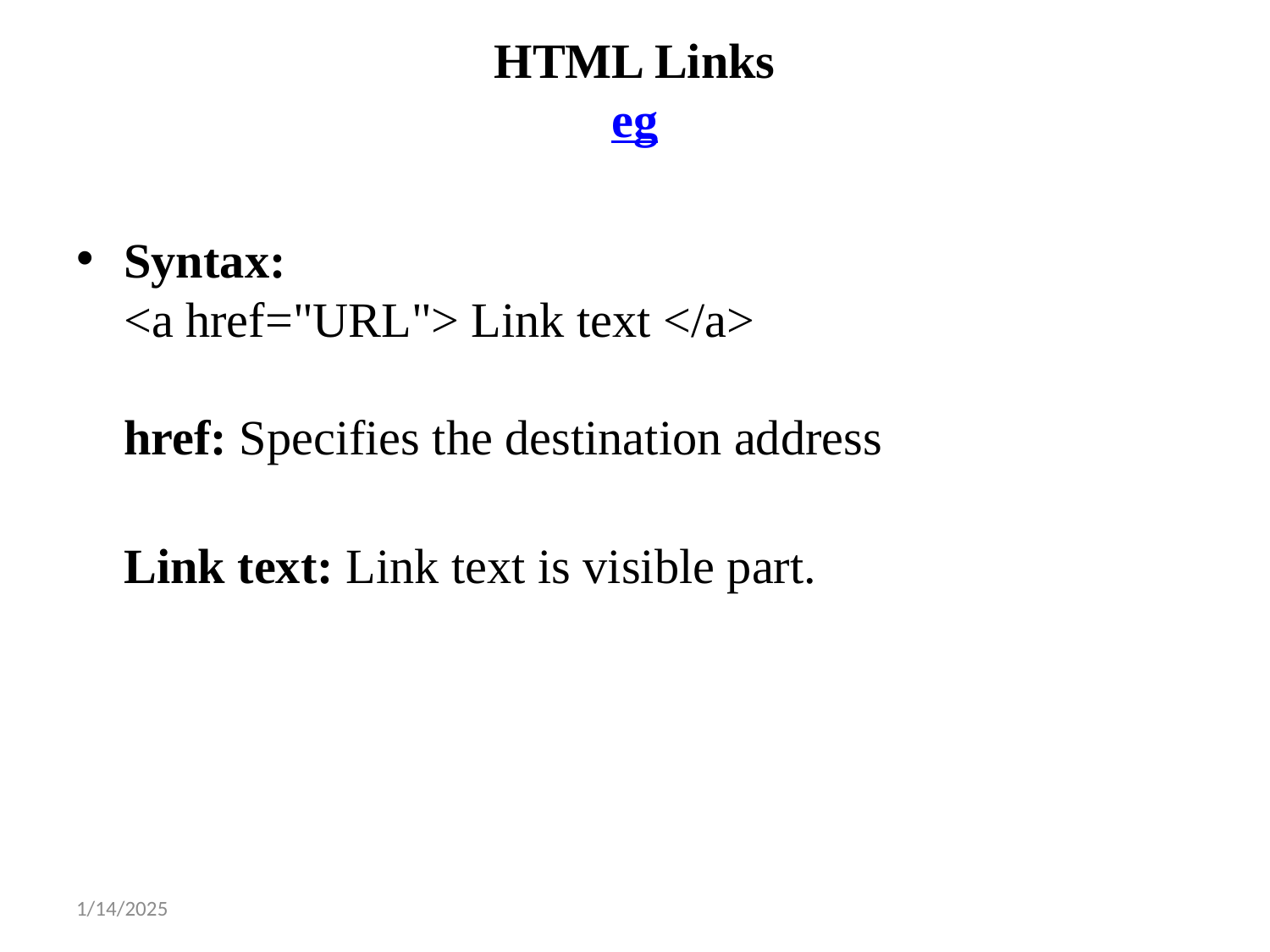

# HTML Links eg
Syntax:
<a href="URL"> Link text </a>
href: Specifies the destination address
Link text: Link text is visible part.

1/14/2025